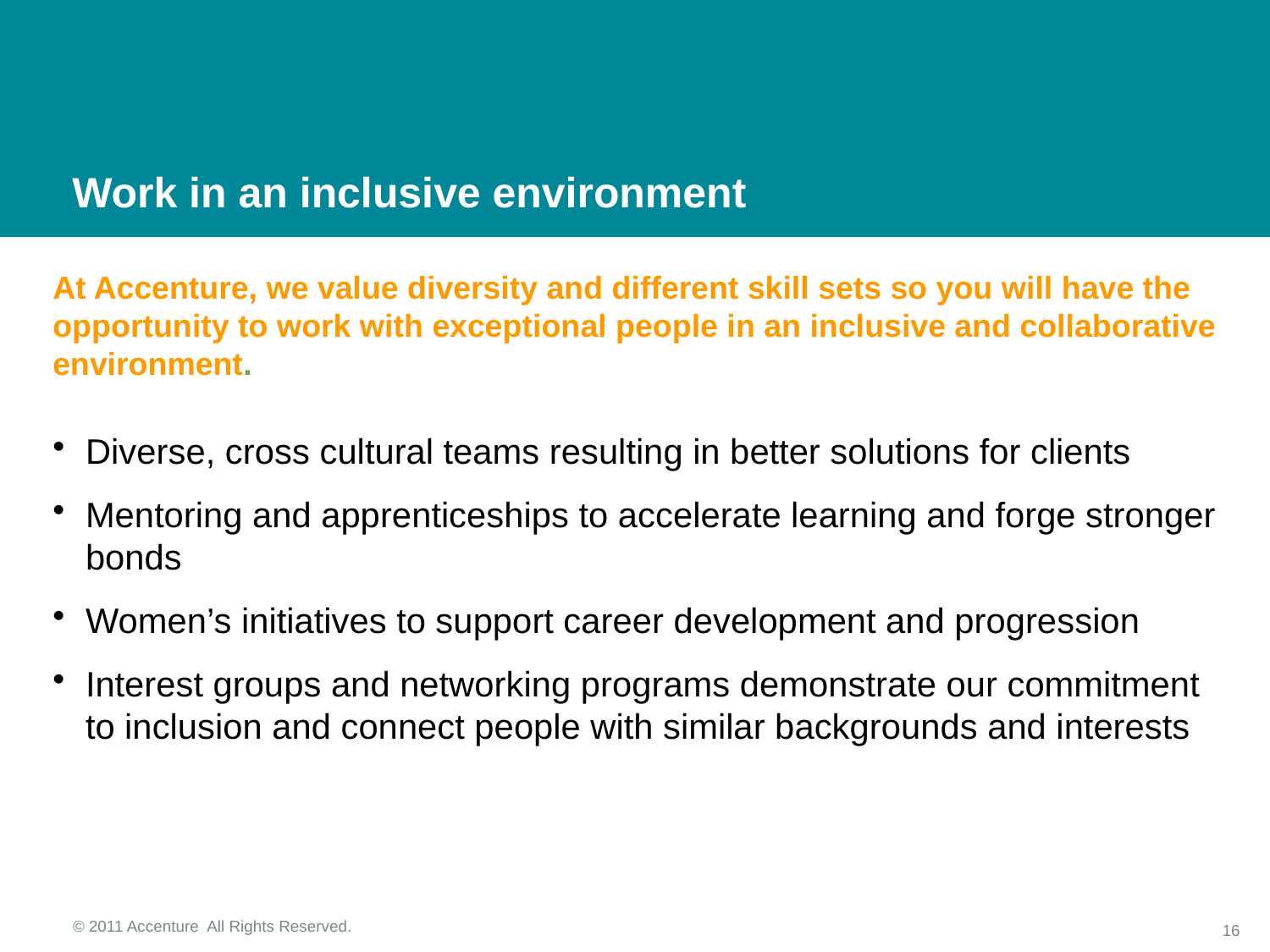

# Work in an inclusive environment
At Accenture, we value diversity and different skill sets so you will have the opportunity to work with exceptional people in an inclusive and collaborative environment.
Diverse, cross cultural teams resulting in better solutions for clients
Mentoring and apprenticeships to accelerate learning and forge stronger bonds
Women’s initiatives to support career development and progression
Interest groups and networking programs demonstrate our commitment to inclusion and connect people with similar backgrounds and interests
© 2011 Accenture  All Rights Reserved.
16